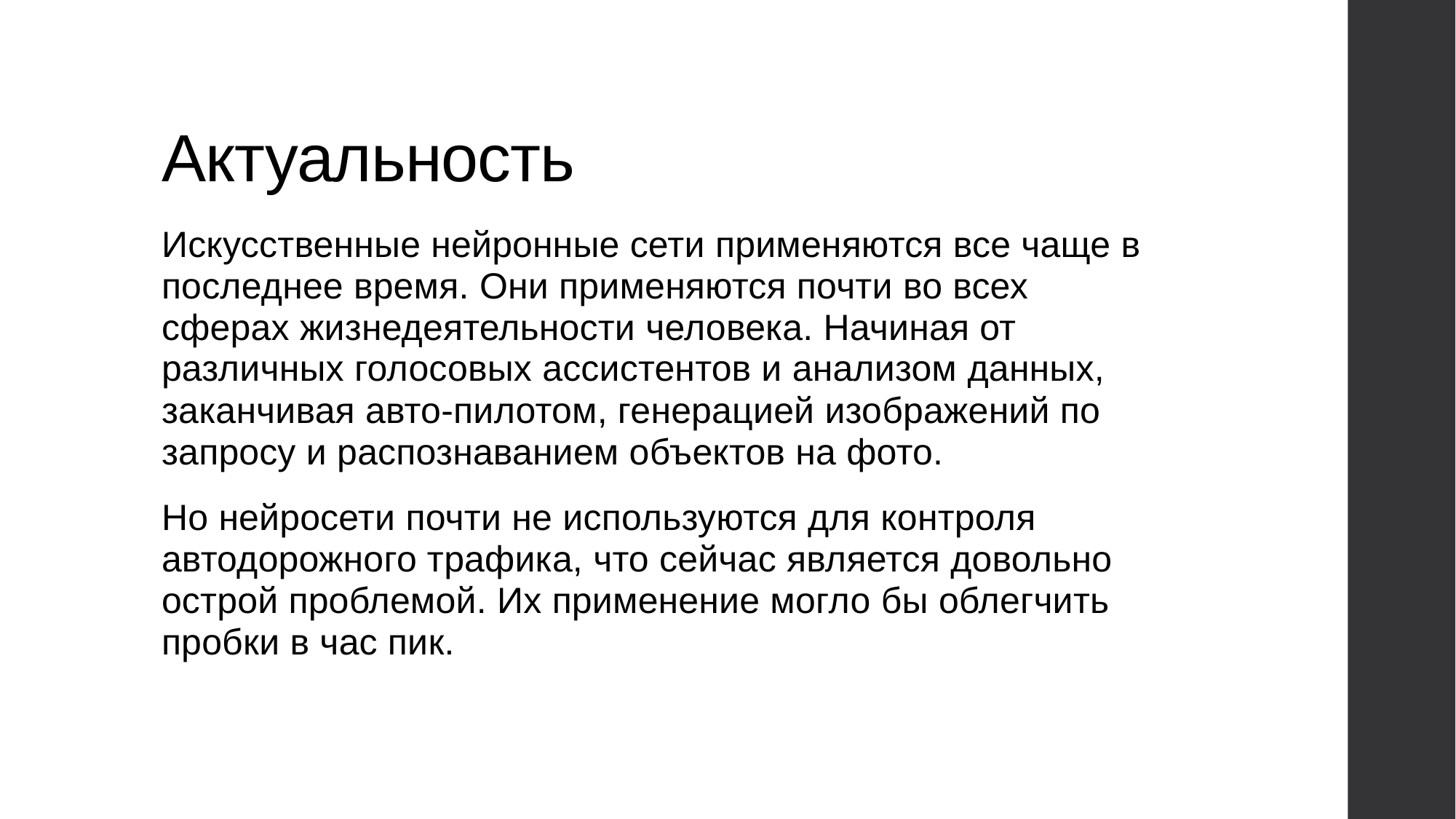

# Актуальность
Искусственные нейронные сети применяются все чаще в последнее время. Они применяются почти во всех сферах жизнедеятельности человека. Начиная от различных голосовых ассистентов и анализом данных, заканчивая авто-пилотом, генерацией изображений по запросу и распознаванием объектов на фото.
Но нейросети почти не используются для контроля автодорожного трафика, что сейчас является довольно острой проблемой. Их применение могло бы облегчить пробки в час пик.